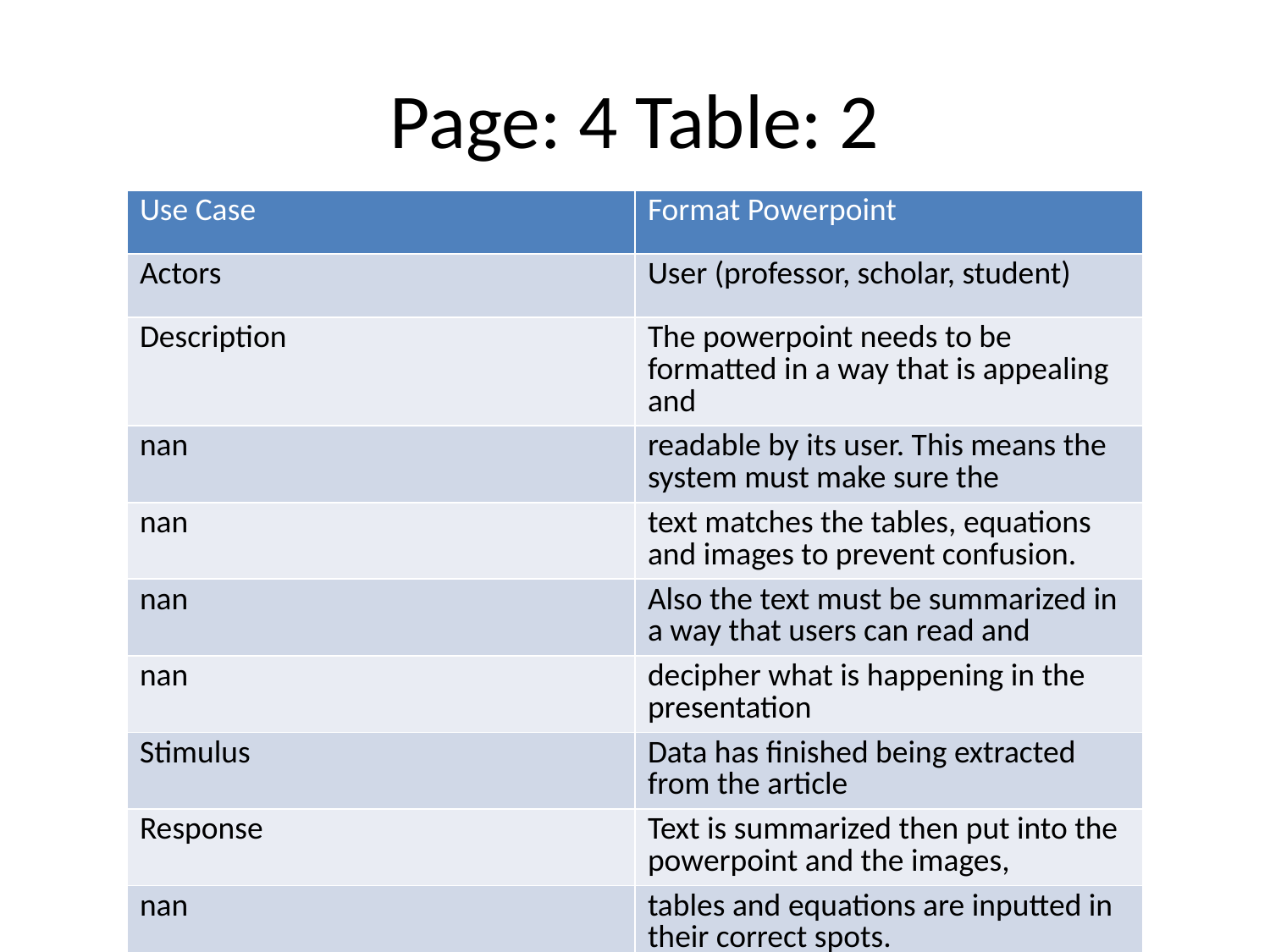

# Page: 4 Table: 2
| Use Case | Format Powerpoint |
| --- | --- |
| Actors | User (professor, scholar, student) |
| Description | The powerpoint needs to be formatted in a way that is appealing and |
| nan | readable by its user. This means the system must make sure the |
| nan | text matches the tables, equations and images to prevent confusion. |
| nan | Also the text must be summarized in a way that users can read and |
| nan | decipher what is happening in the presentation |
| Stimulus | Data has finished being extracted from the article |
| Response | Text is summarized then put into the powerpoint and the images, |
| nan | tables and equations are inputted in their correct spots. |
| Comments | N/A |